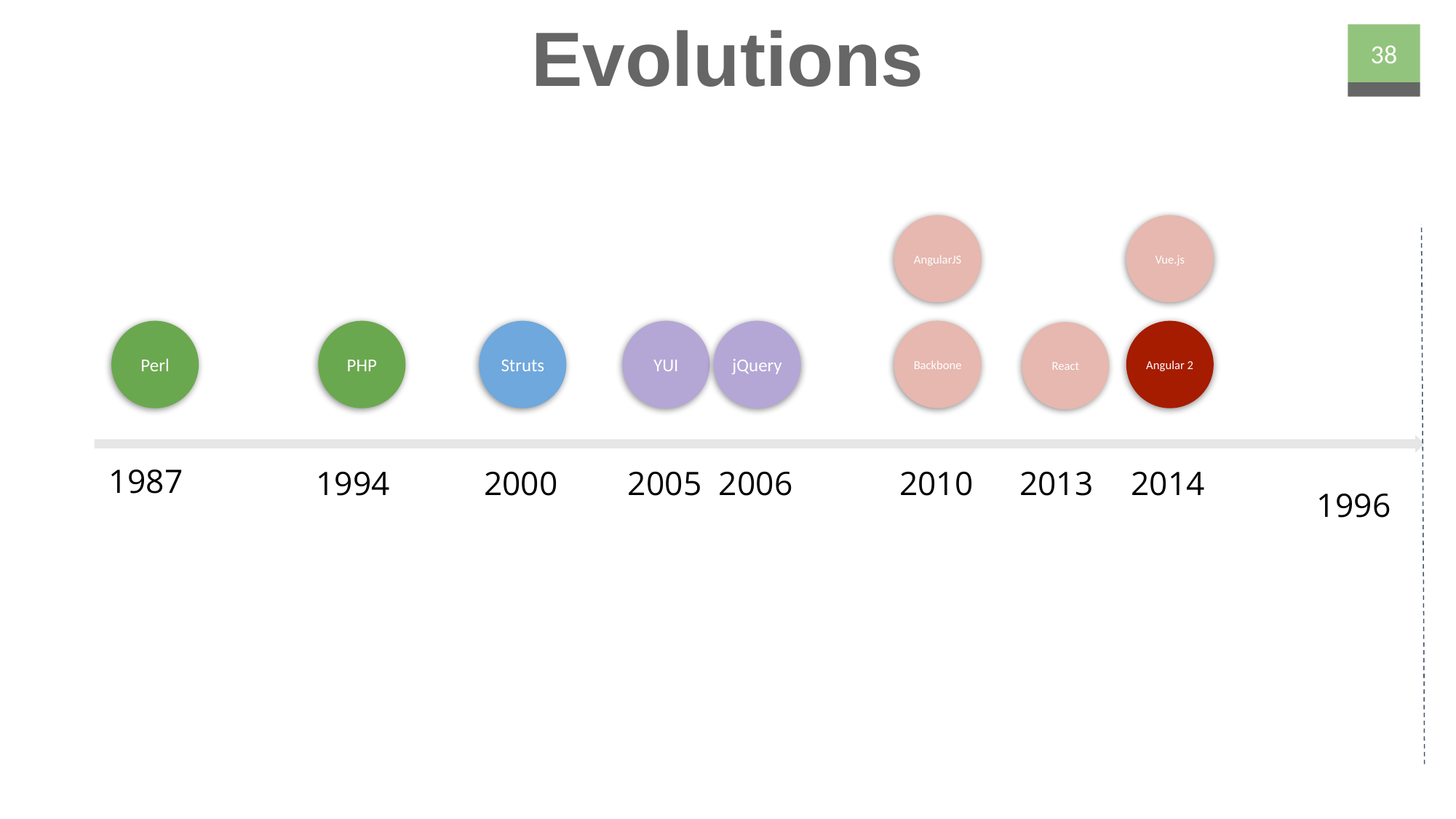

# Evolutions
38
AngularJS
Vue.js
Perl
PHP
Struts
YUI
jQuery
Backbone
Angular 2
React

1987
2013
2014
1994
2000
2005
2006
2010
1996